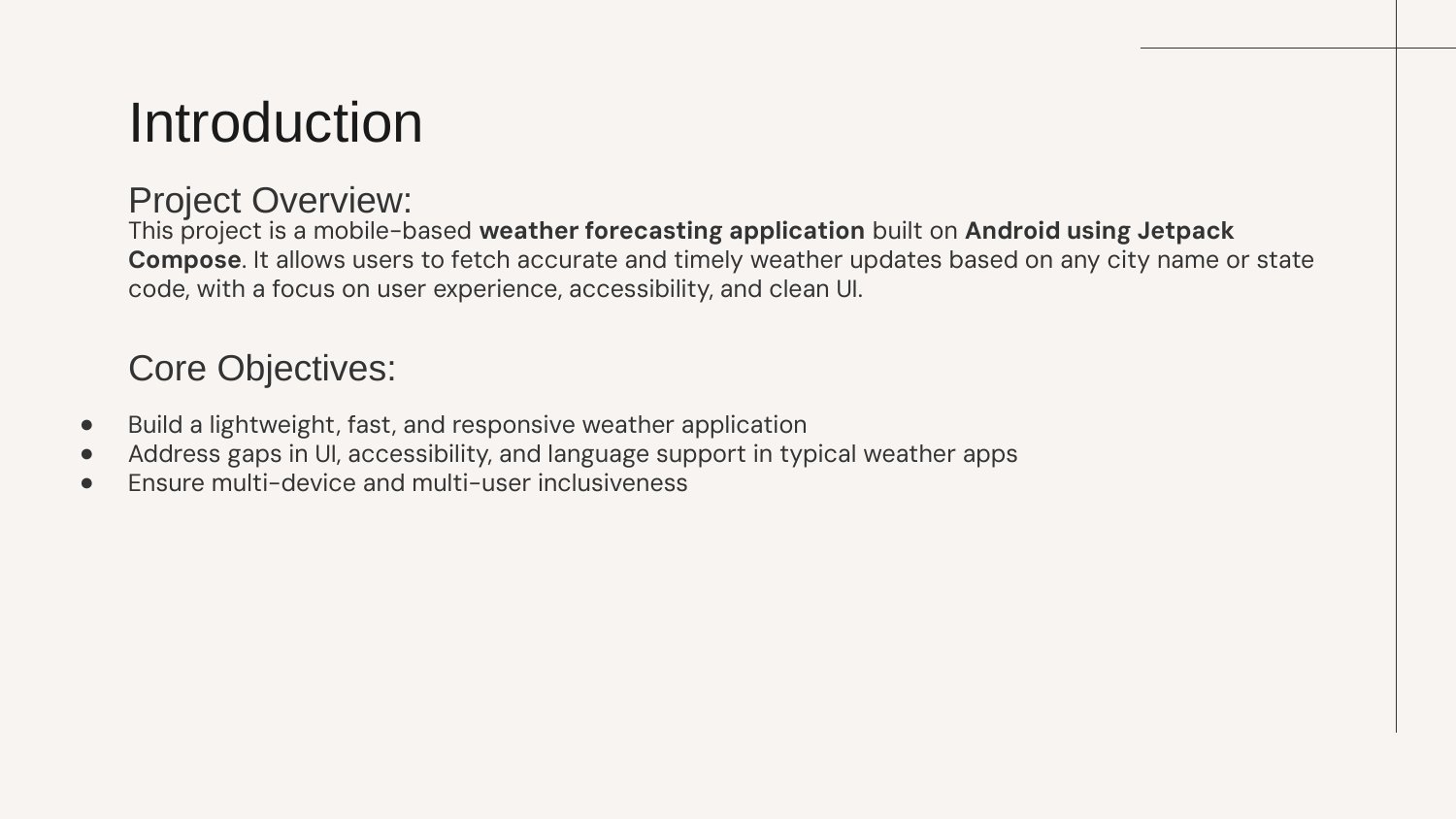

# Introduction
Project Overview:
This project is a mobile-based weather forecasting application built on Android using Jetpack Compose. It allows users to fetch accurate and timely weather updates based on any city name or state code, with a focus on user experience, accessibility, and clean UI.

Core Objectives:
Build a lightweight, fast, and responsive weather application
Address gaps in UI, accessibility, and language support in typical weather apps
Ensure multi-device and multi-user inclusiveness